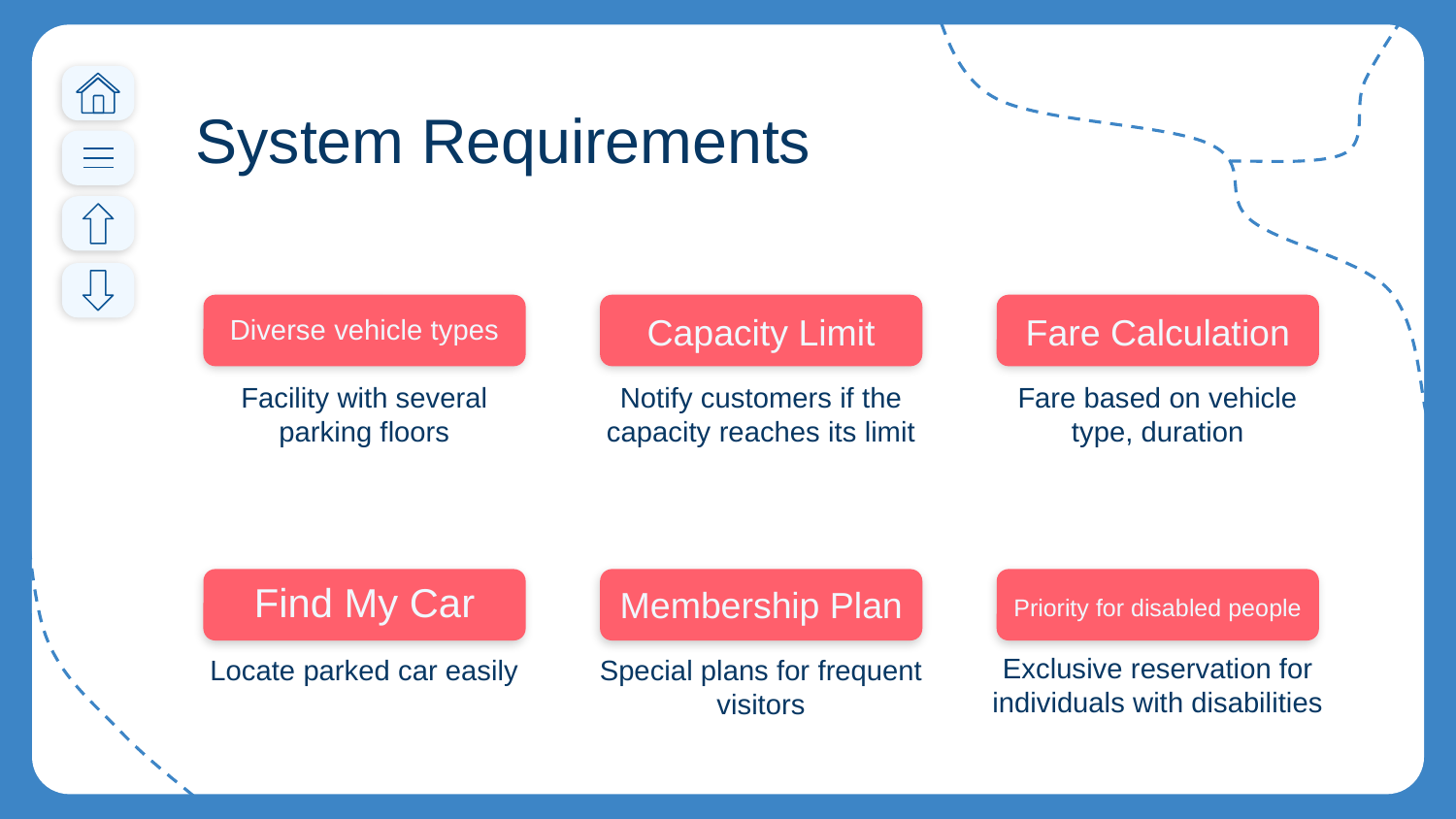

# System Requirements

Diverse vehicle types

Capacity Limit
Fare Calculation
Facility with several parking floors
Notify customers if the capacity reaches its limit
Fare based on vehicle type, duration

Priority for disabled people
Find My Car

Membership Plan

Exclusive reservation for individuals with disabilities
Locate parked car easily
Special plans for frequent visitors